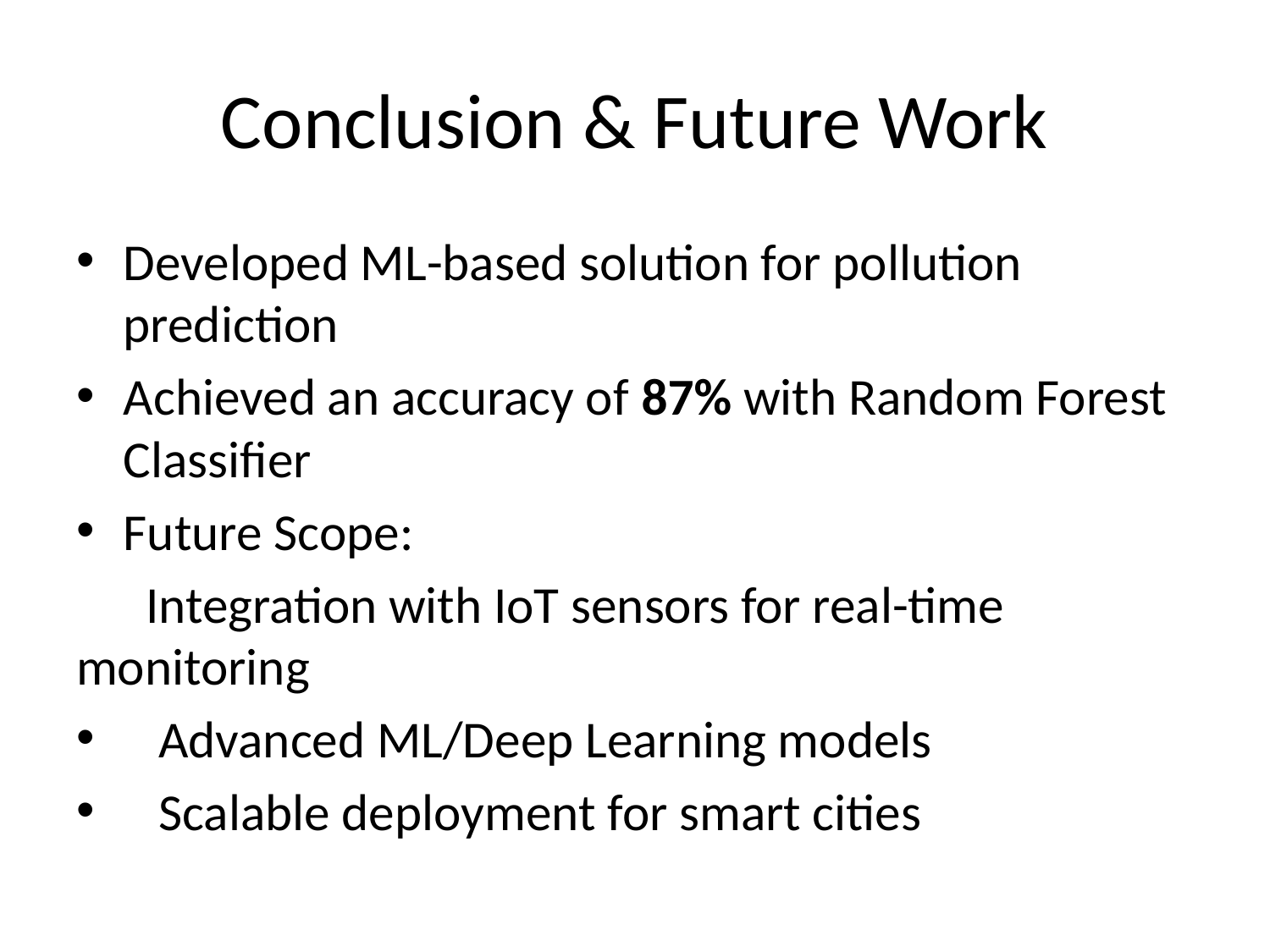

# Conclusion & Future Work
Developed ML-based solution for pollution prediction
Achieved an accuracy of 87% with Random Forest Classifier
Future Scope:
      Integration with IoT sensors for real-time   monitoring
   Advanced ML/Deep Learning models
   Scalable deployment for smart cities